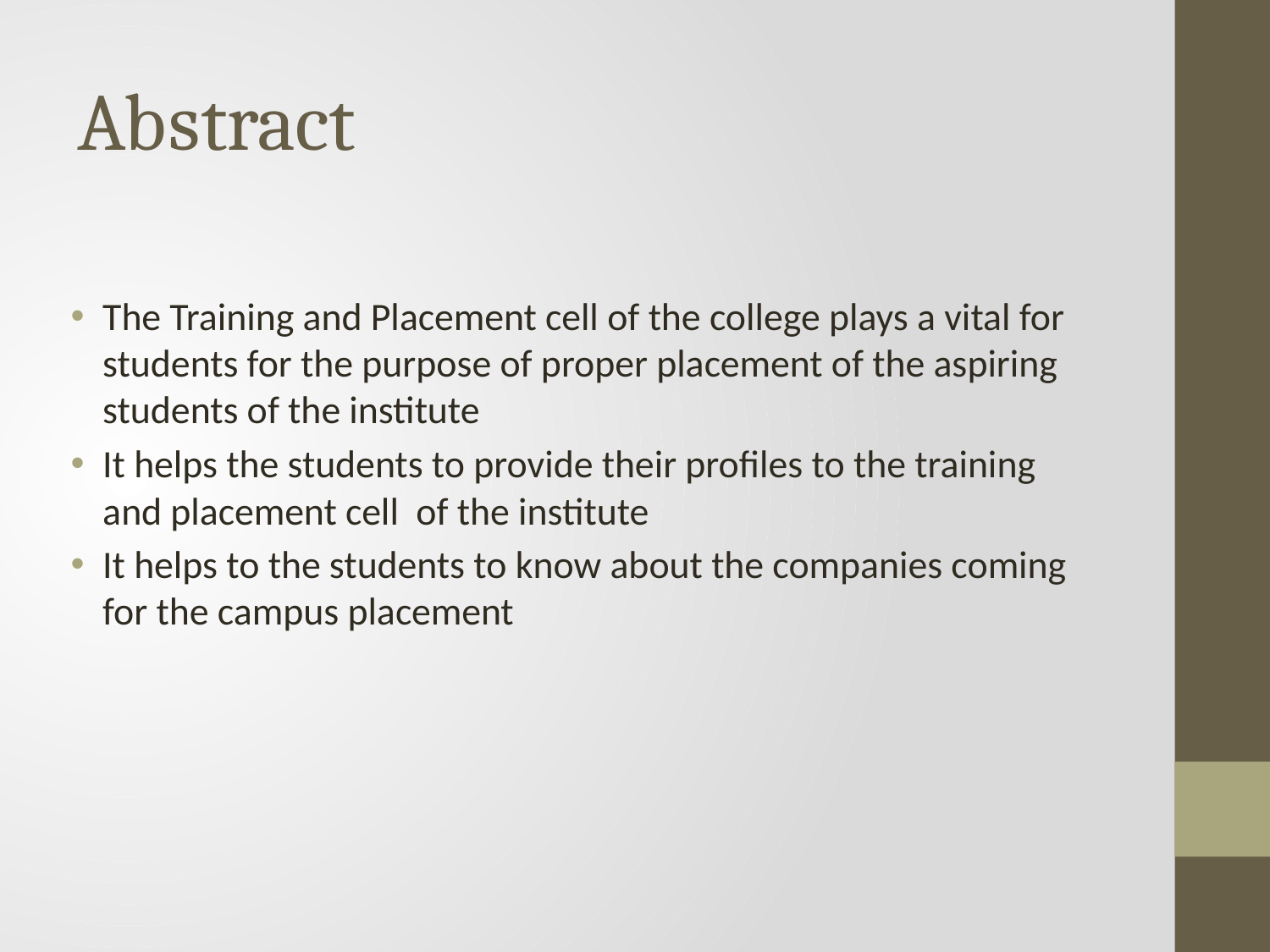

# Abstract
The Training and Placement cell of the college plays a vital for students for the purpose of proper placement of the aspiring students of the institute
It helps the students to provide their profiles to the training and placement cell  of the institute
It helps to the students to know about the companies coming for the campus placement